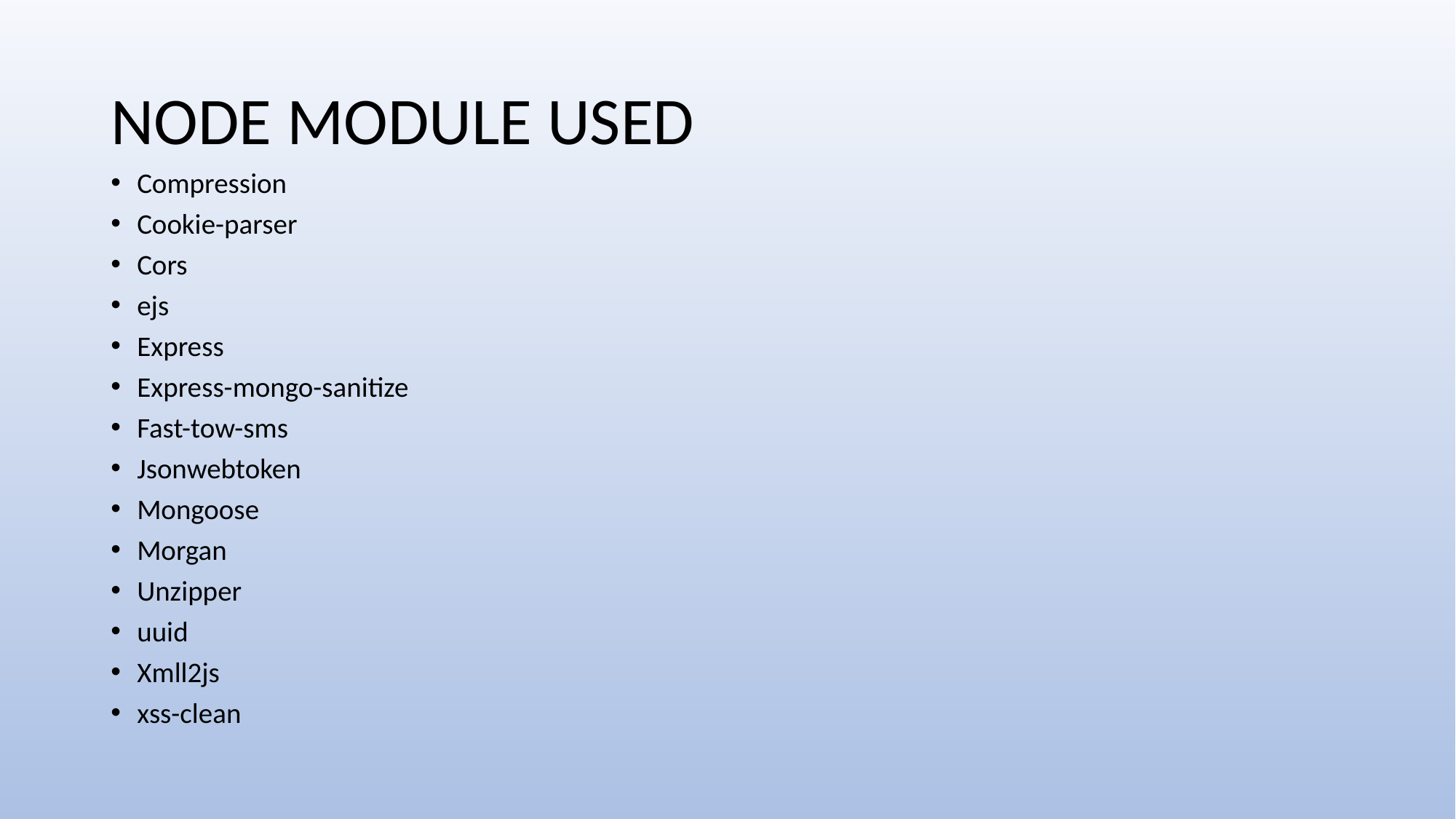

# NODE MODULE USED
Compression
Cookie-parser
Cors
ejs
Express
Express-mongo-sanitize
Fast-tow-sms
Jsonwebtoken
Mongoose
Morgan
Unzipper
uuid
Xmll2js
xss-clean